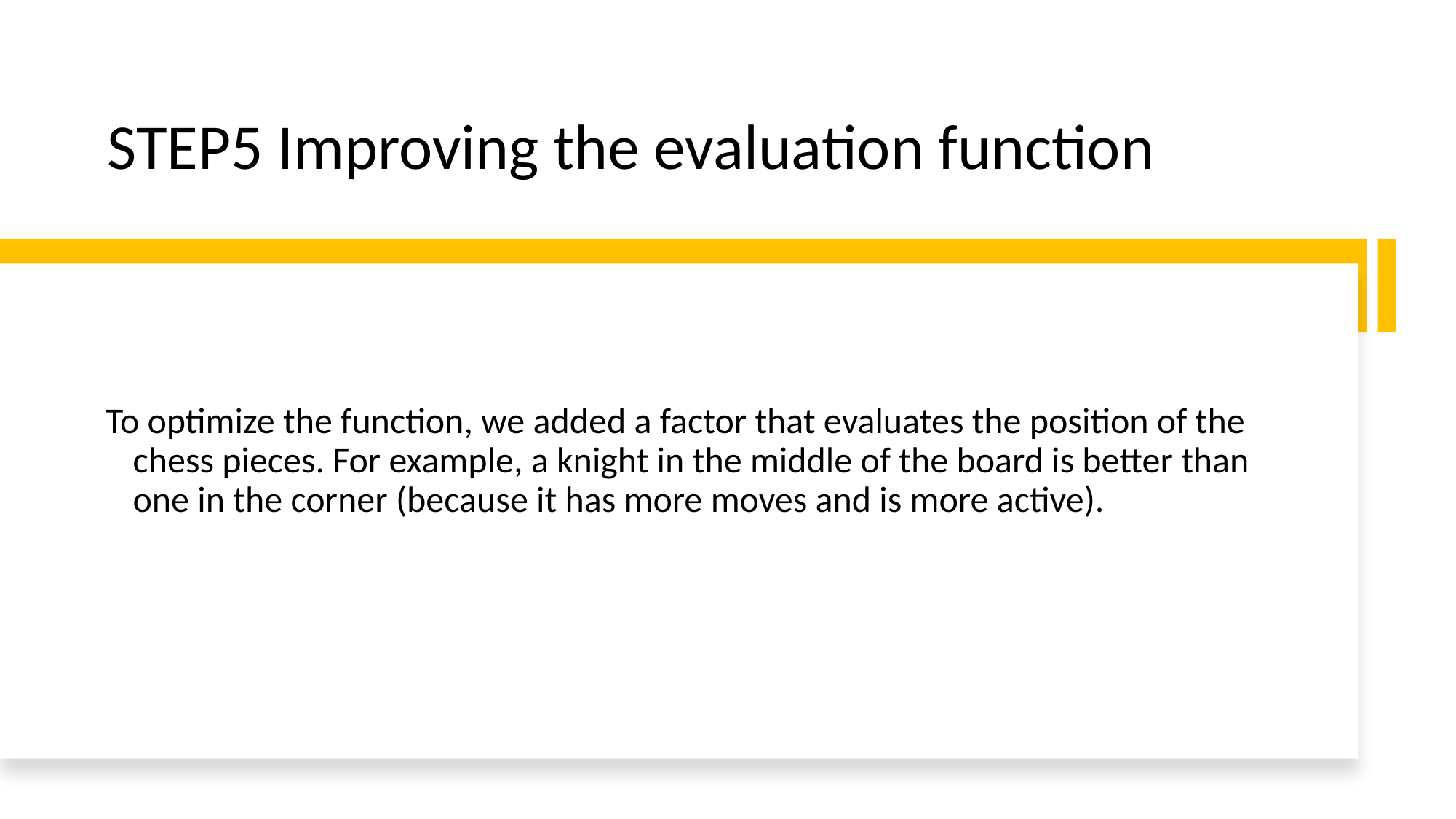

# STEP5 Improving the evaluation function

To optimize the function, we added a factor that evaluates the position of the chess pieces. For example, a knight in the middle of the board is better than one in the corner (because it has more moves and is more active).